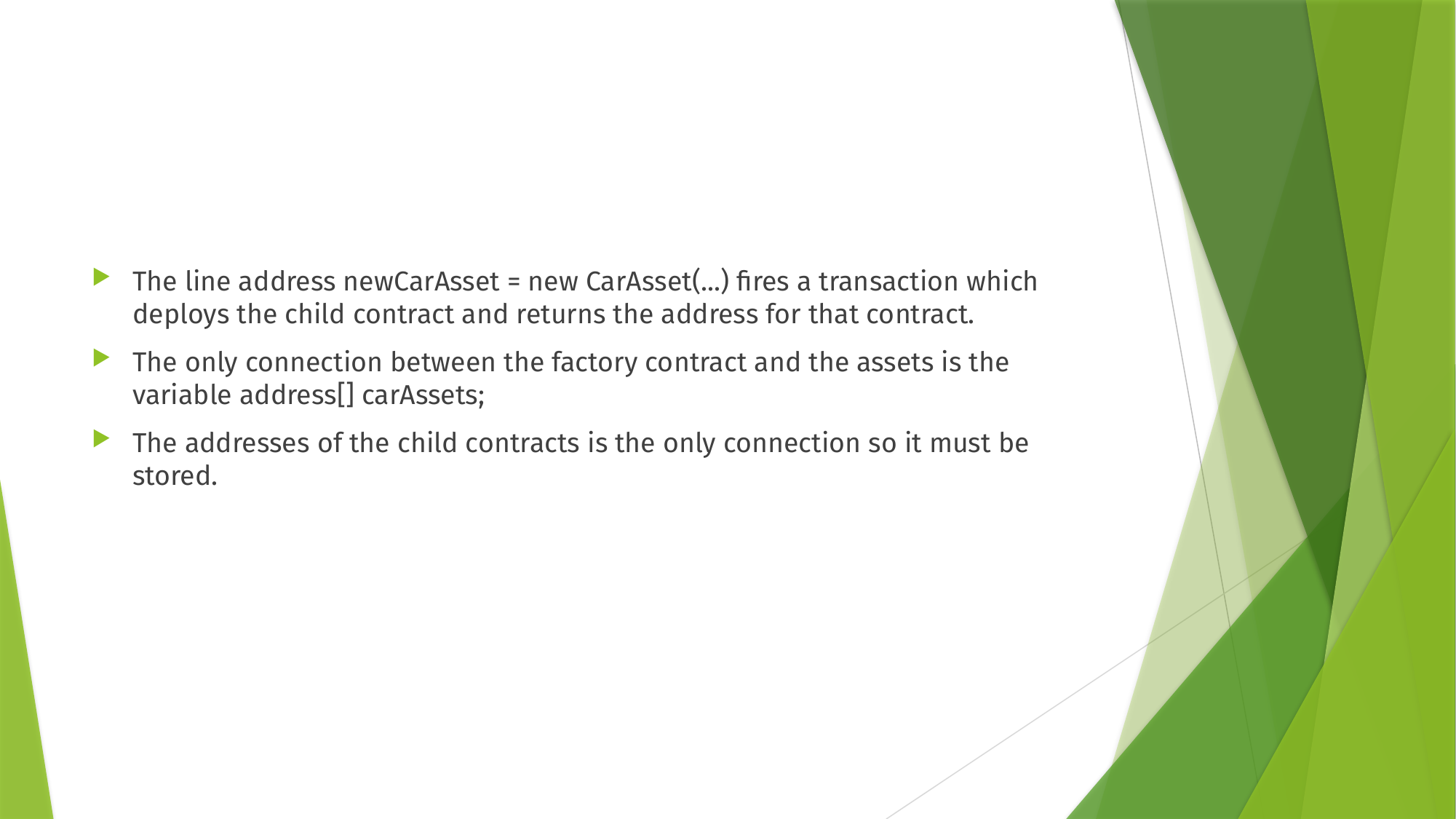

#
The line address newCarAsset = new CarAsset(...) fires a transaction which deploys the child contract and returns the address for that contract.
The only connection between the factory contract and the assets is the variable address[] carAssets;
The addresses of the child contracts is the only connection so it must be stored.